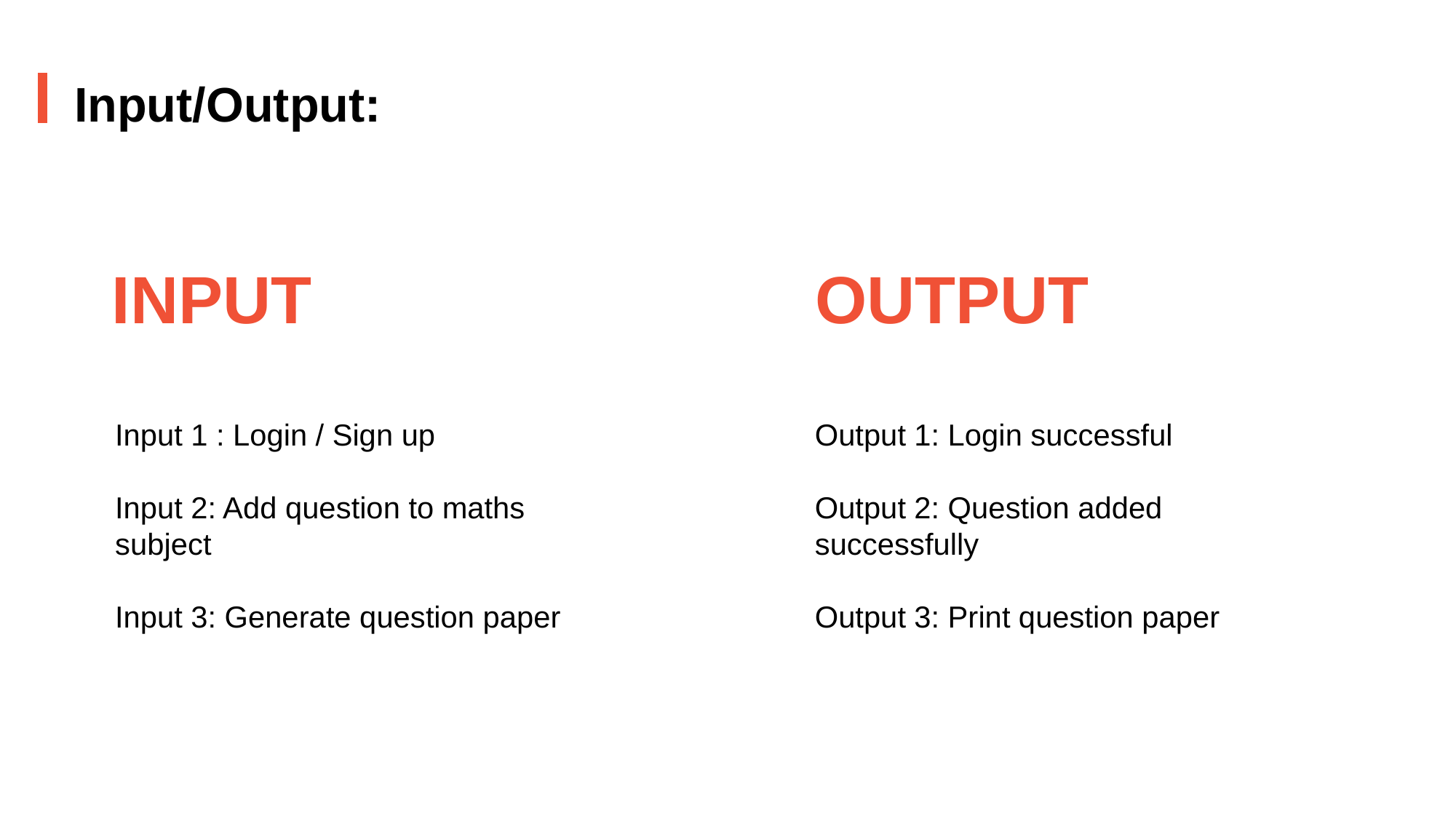

Input/Output:

INPUT
OUTPUT
Input 1 : Login / Sign up

Input 2: Add question to maths subject

Input 3: Generate question paper
Output 1: Login successful

Output 2: Question added  successfully

Output 3: Print question paper